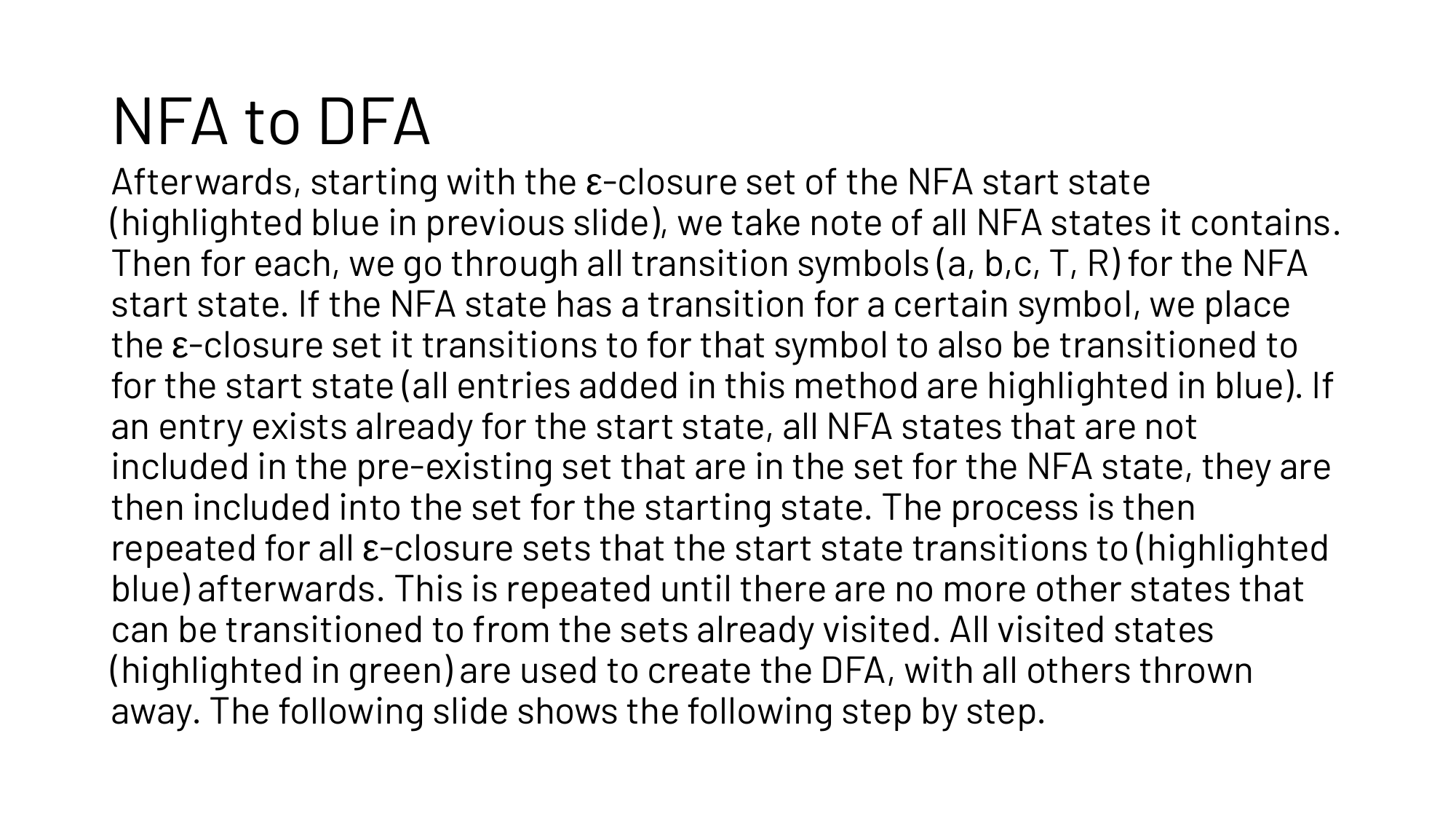

# NFA to DFA
Afterwards, starting with the ε-closure set of the NFA start state (highlighted blue in previous slide), we take note of all NFA states it contains. Then for each, we go through all transition symbols (a, b,c, T, R) for the NFA start state. If the NFA state has a transition for a certain symbol, we place the ε-closure set it transitions to for that symbol to also be transitioned to for the start state (all entries added in this method are highlighted in blue). If an entry exists already for the start state, all NFA states that are not included in the pre-existing set that are in the set for the NFA state, they are then included into the set for the starting state. The process is then repeated for all ε-closure sets that the start state transitions to (highlighted blue) afterwards. This is repeated until there are no more other states that can be transitioned to from the sets already visited. All visited states (highlighted in green) are used to create the DFA, with all others thrown away. The following slide shows the following step by step.